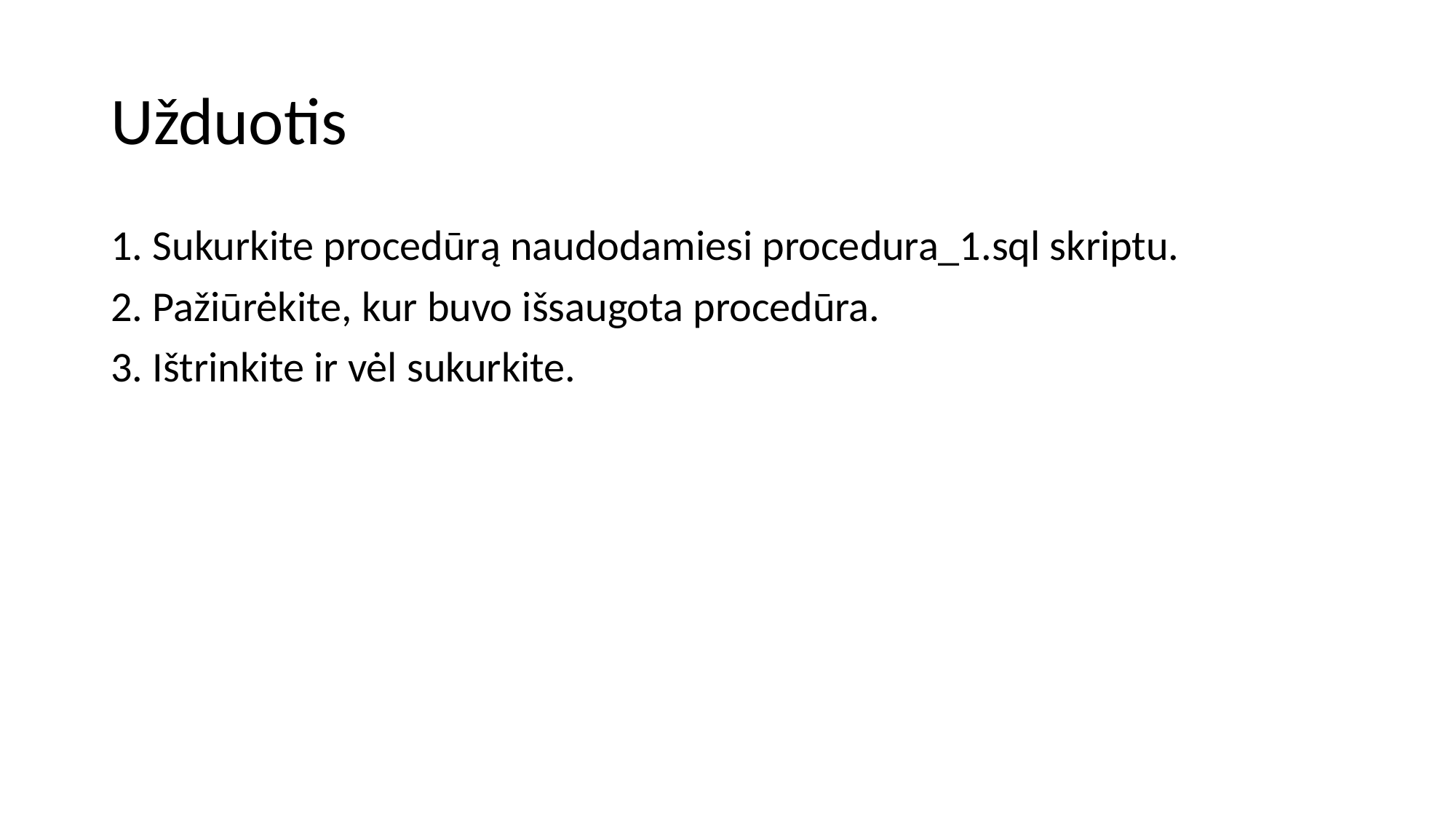

# Užduotis
1. Sukurkite procedūrą naudodamiesi procedura_1.sql skriptu.
2. Pažiūrėkite, kur buvo išsaugota procedūra.
3. Ištrinkite ir vėl sukurkite.